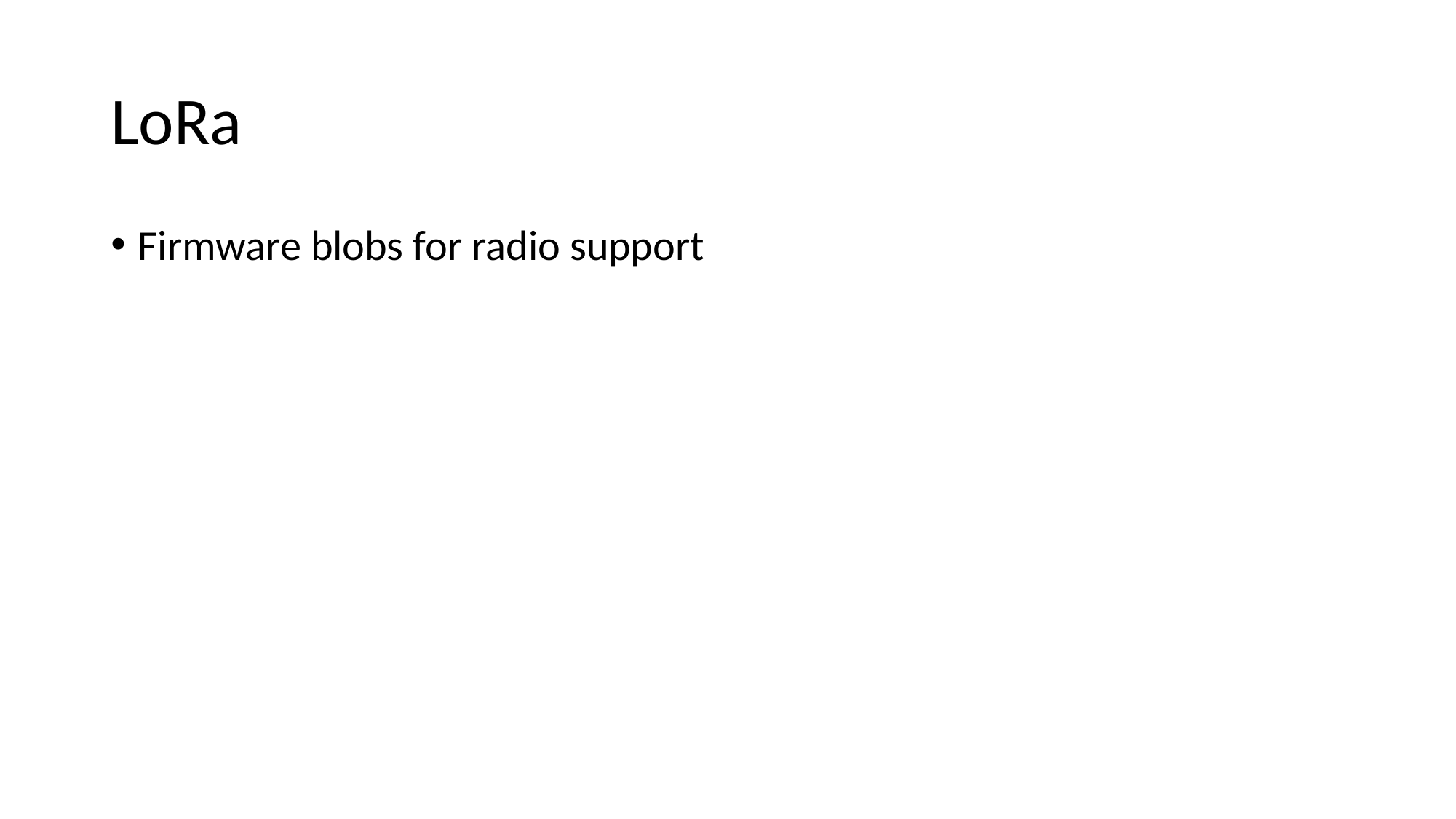

# LoRa
Firmware blobs for radio support